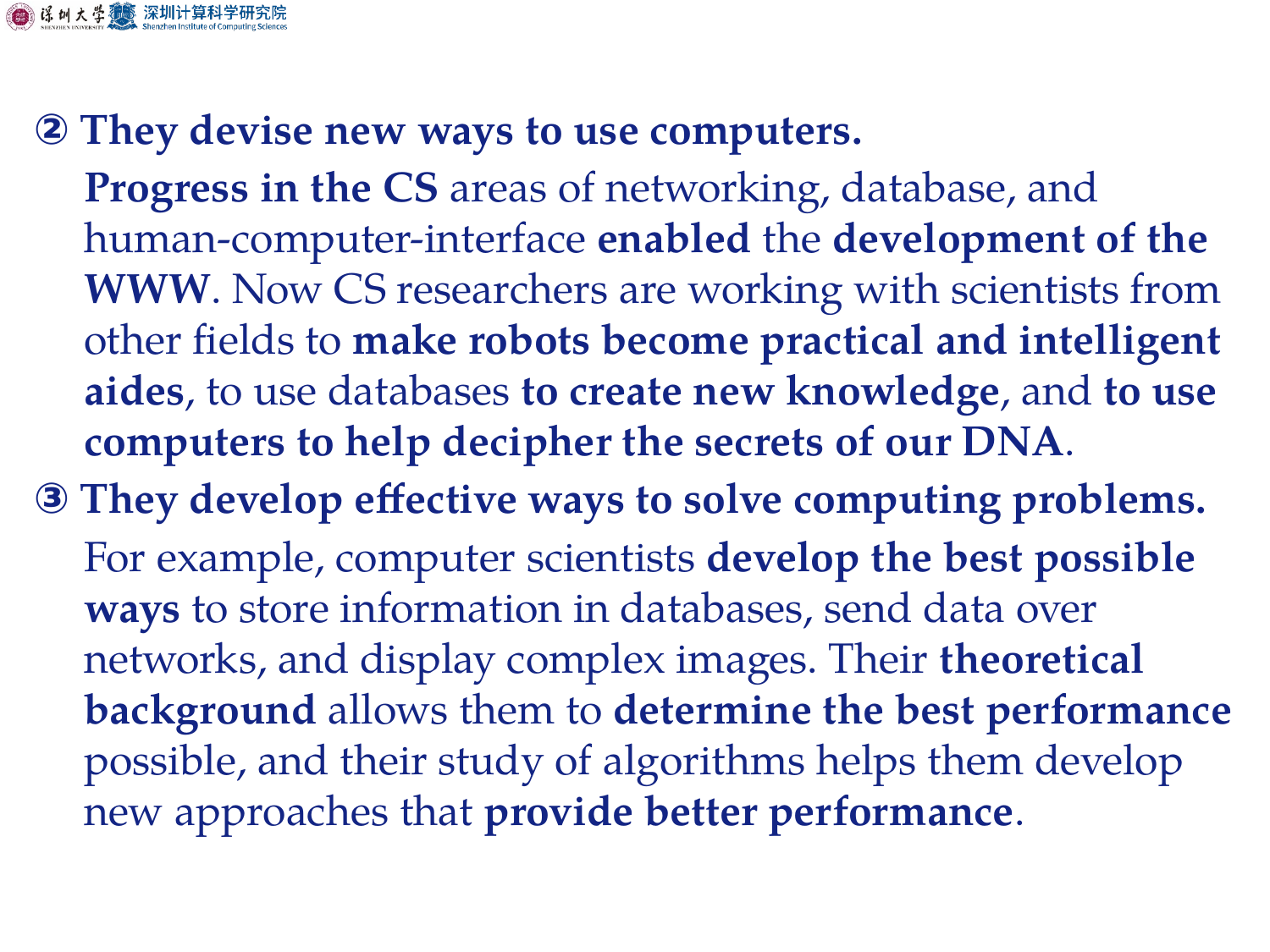

② They devise new ways to use computers.
Progress in the CS areas of networking, database, and human-computer-interface enabled the development of the WWW. Now CS researchers are working with scientists from other fields to make robots become practical and intelligent aides, to use databases to create new knowledge, and to use computers to help decipher the secrets of our DNA.
③ They develop effective ways to solve computing problems.
For example, computer scientists develop the best possible ways to store information in databases, send data over networks, and display complex images. Their theoretical background allows them to determine the best performance possible, and their study of algorithms helps them develop new approaches that provide better performance.